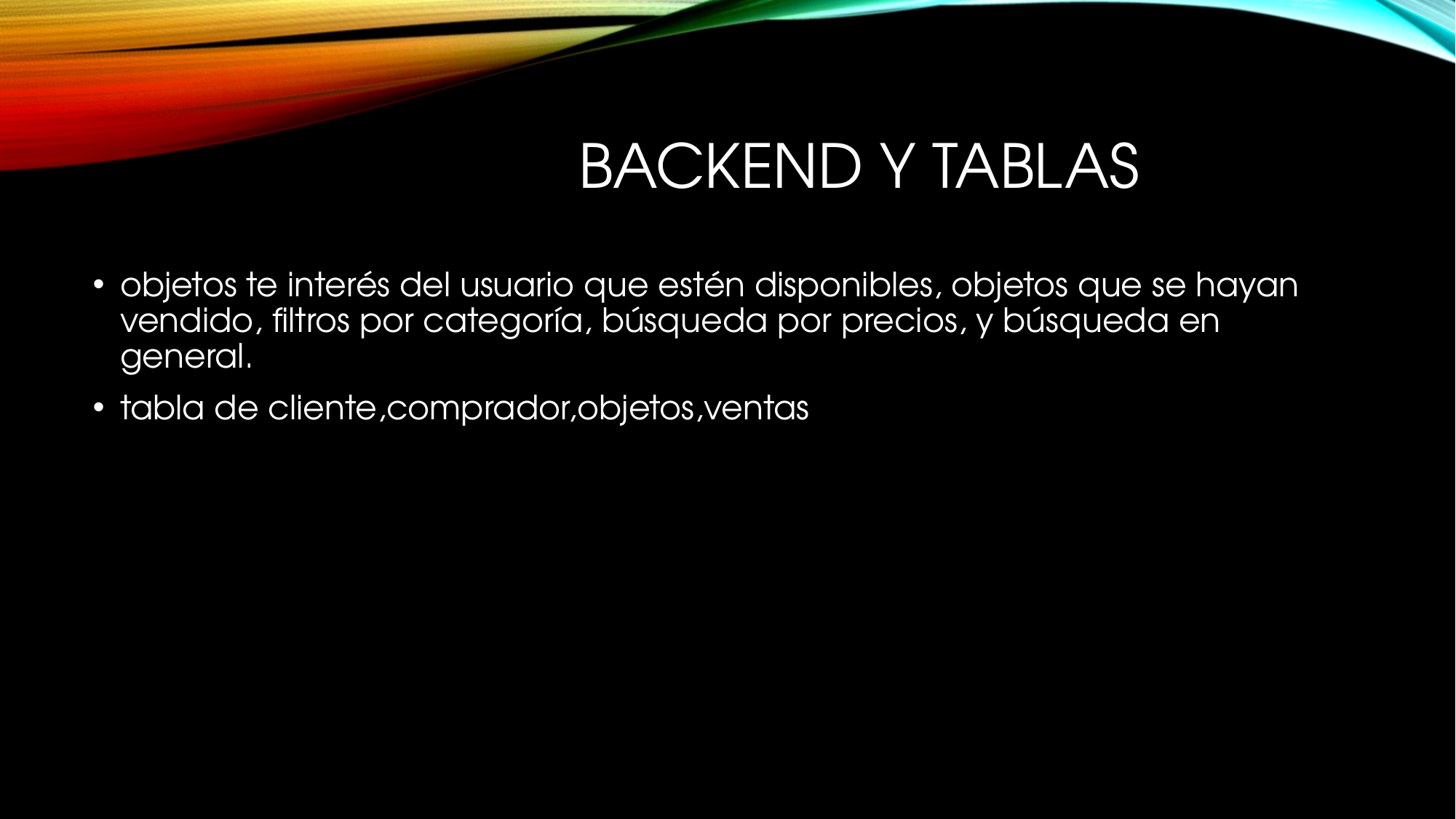

# Backend y tablas
objetos te interés del usuario que estén disponibles, objetos que se hayan vendido, filtros por categoría, búsqueda por precios, y búsqueda en general.
tabla de cliente,comprador,objetos,ventas